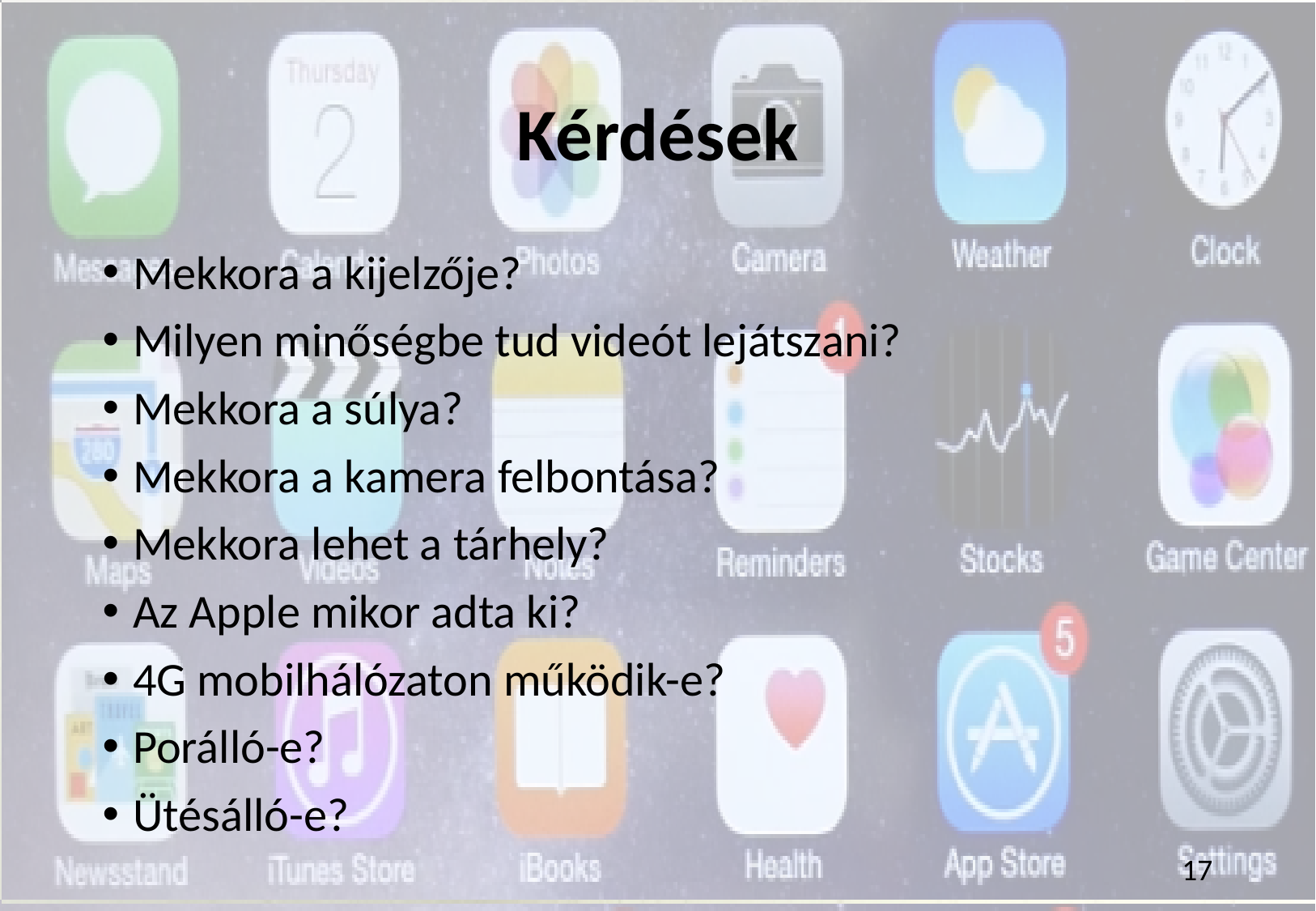

# Kérdések
Mekkora a kijelzője?
Milyen minőségbe tud videót lejátszani?
Mekkora a súlya?
Mekkora a kamera felbontása?
Mekkora lehet a tárhely?
Az Apple mikor adta ki?
4G mobilhálózaton működik-e?
Porálló-e?
Ütésálló-e?

17